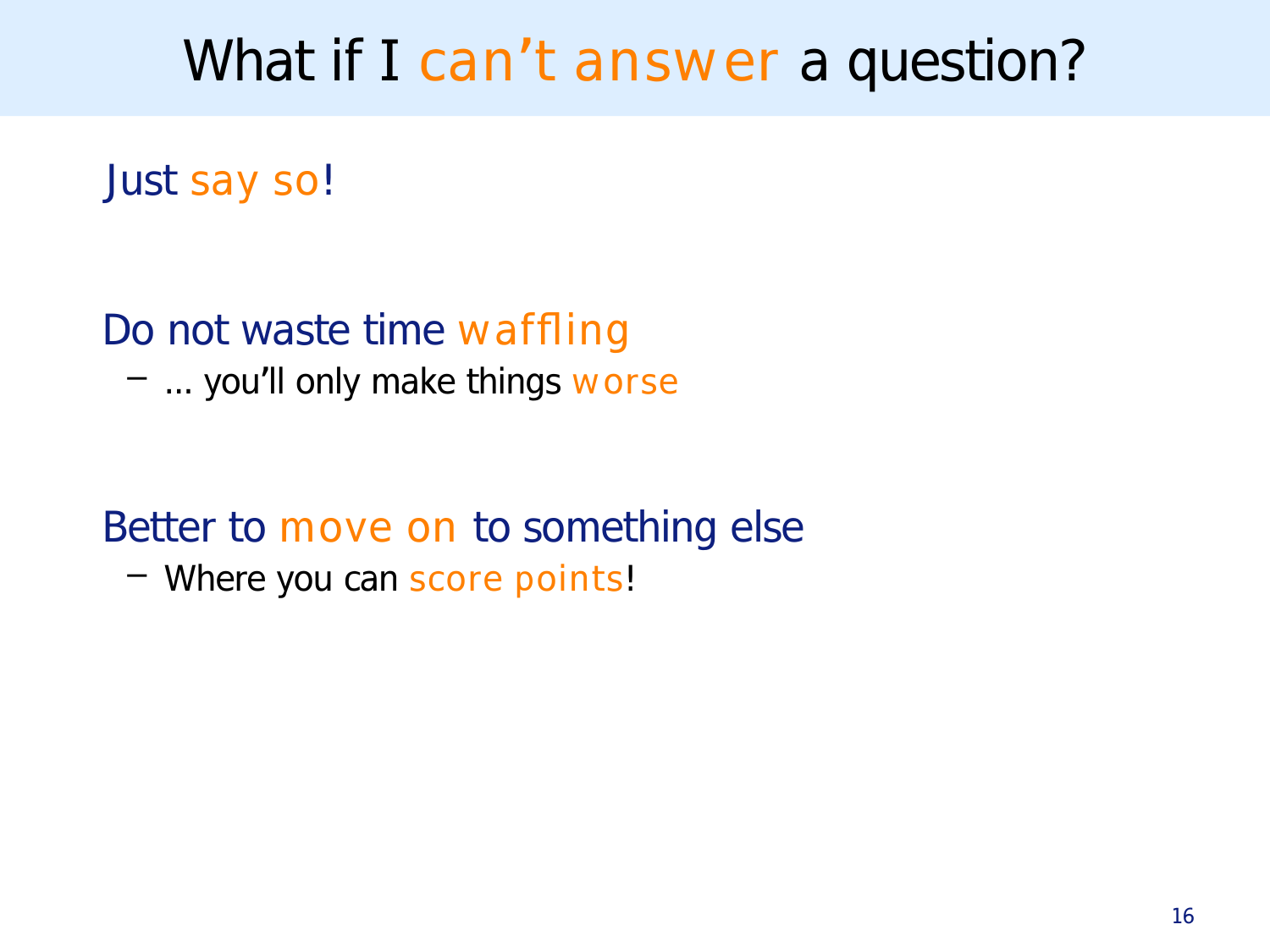

# What if I can’t answer a question?
Just say so!

Do not waste time waffling
… you’ll only make things worse

Better to move on to something else
Where you can score points!

16